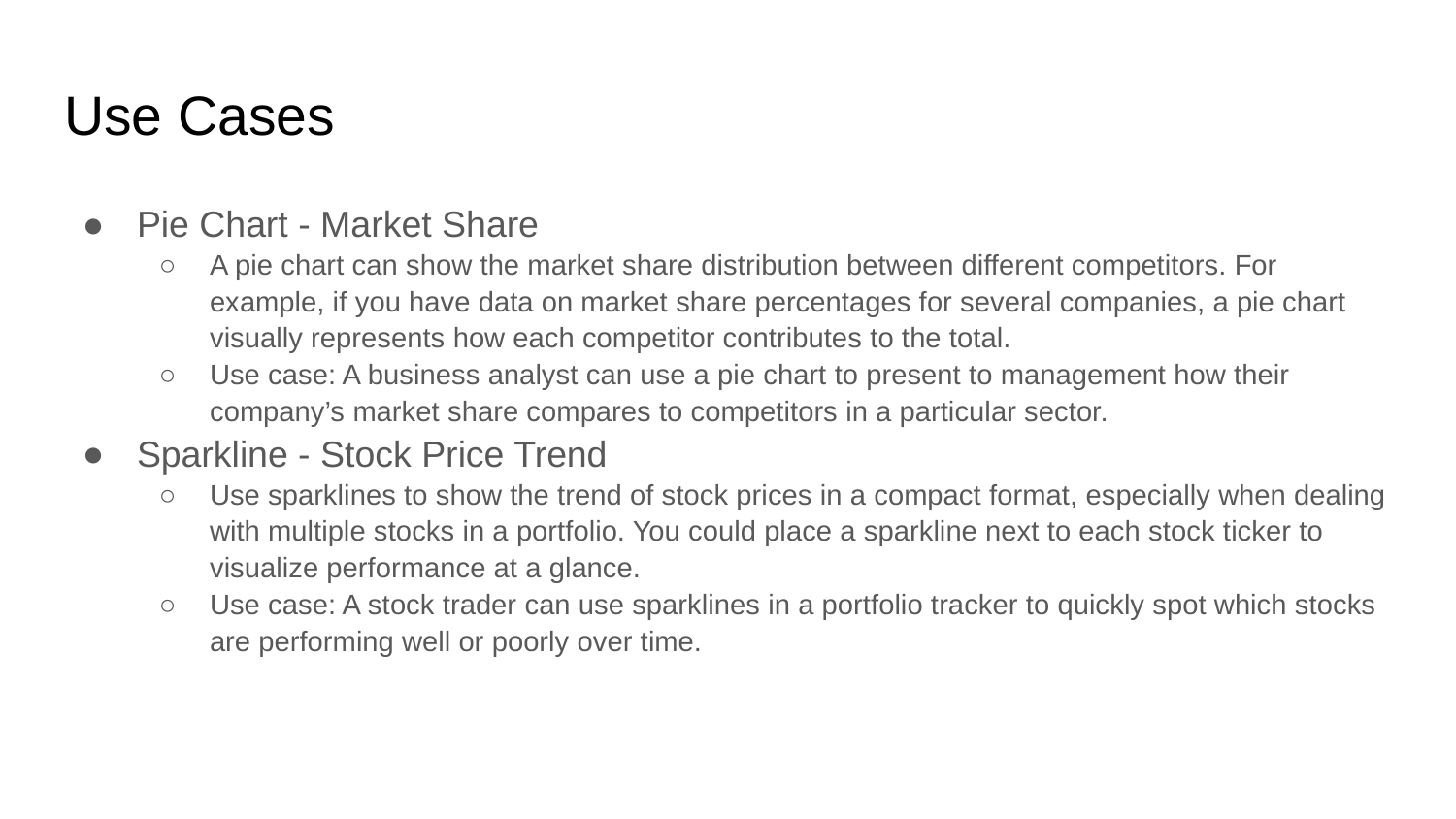

# Use Cases
Pie Chart - Market Share
A pie chart can show the market share distribution between different competitors. For example, if you have data on market share percentages for several companies, a pie chart visually represents how each competitor contributes to the total.
Use case: A business analyst can use a pie chart to present to management how their company’s market share compares to competitors in a particular sector.
Sparkline - Stock Price Trend
Use sparklines to show the trend of stock prices in a compact format, especially when dealing with multiple stocks in a portfolio. You could place a sparkline next to each stock ticker to visualize performance at a glance.
Use case: A stock trader can use sparklines in a portfolio tracker to quickly spot which stocks are performing well or poorly over time.